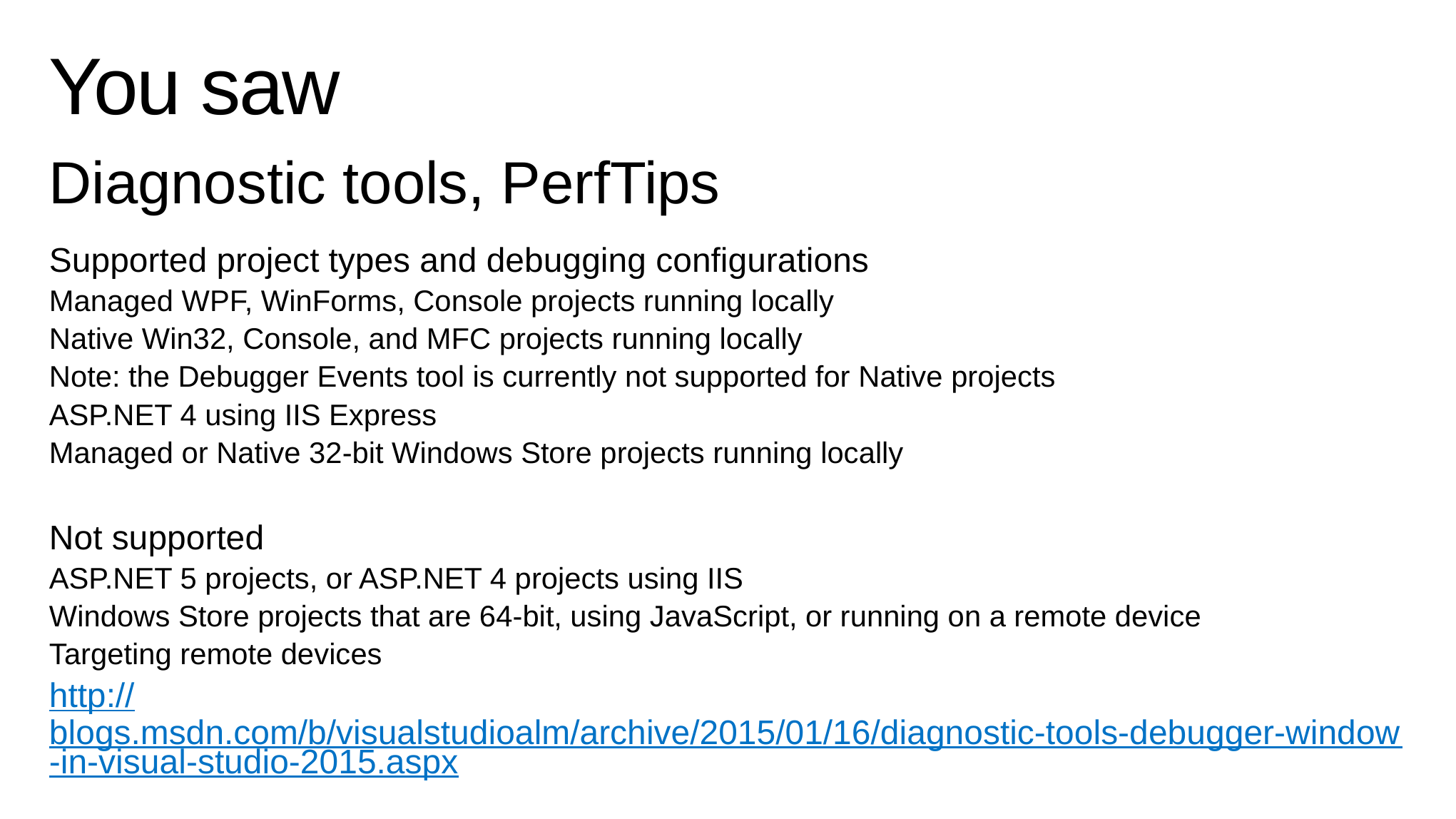

# You saw
Diagnostic tools, PerfTips

Supported project types and debugging configurations
Managed WPF, WinForms, Console projects running locally
Native Win32, Console, and MFC projects running locally
Note: the Debugger Events tool is currently not supported for Native projects
ASP.NET 4 using IIS Express
Managed or Native 32-bit Windows Store projects running locally

Not supported
ASP.NET 5 projects, or ASP.NET 4 projects using IIS
Windows Store projects that are 64-bit, using JavaScript, or running on a remote device
Targeting remote devices
http://blogs.msdn.com/b/visualstudioalm/archive/2015/01/16/diagnostic-tools-debugger-window-in-visual-studio-2015.aspx